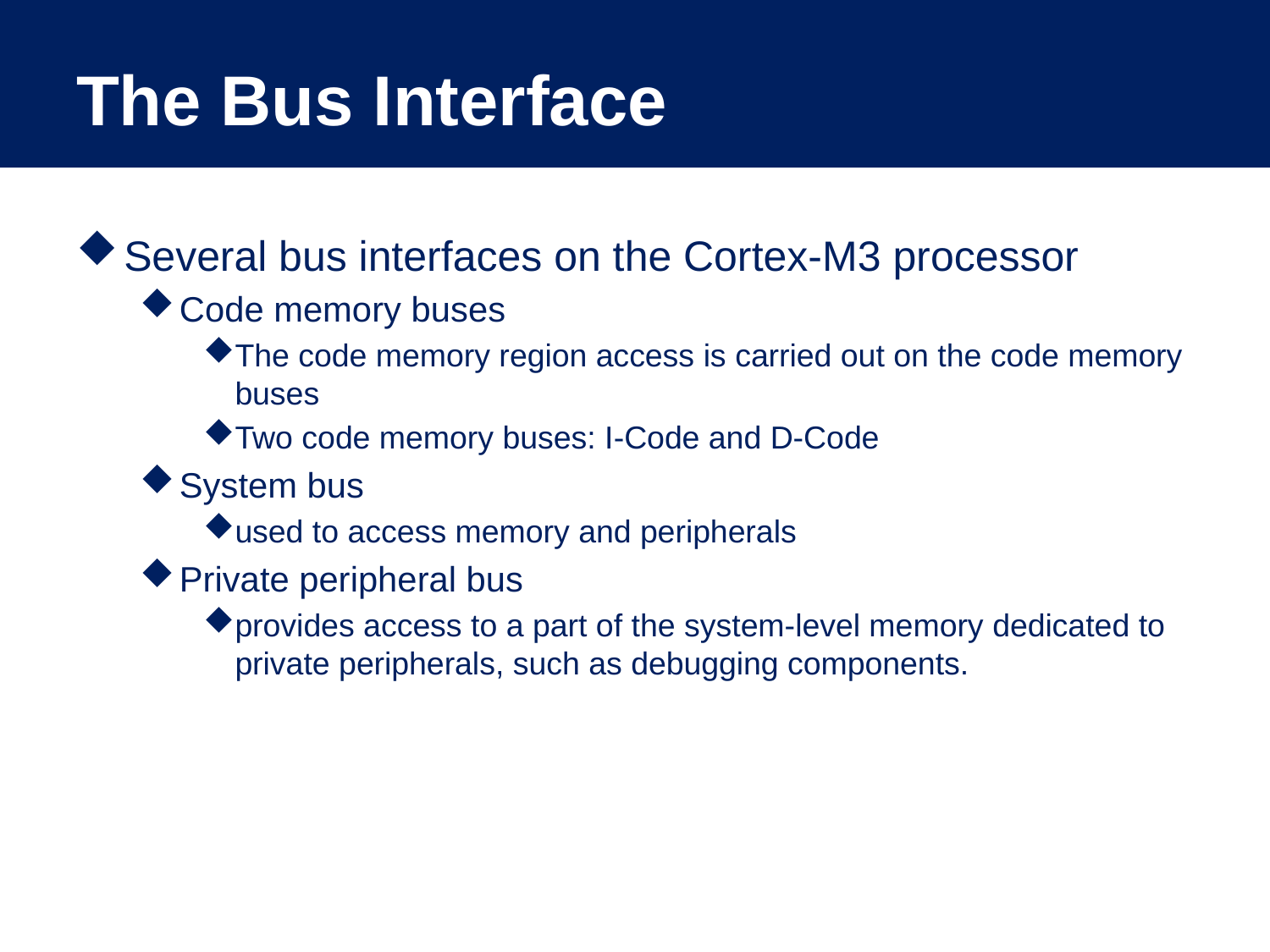

# The Bus Interface
Several bus interfaces on the Cortex-M3 processor
Code memory buses
The code memory region access is carried out on the code memory buses
Two code memory buses: I-Code and D-Code
System bus
used to access memory and peripherals
Private peripheral bus
provides access to a part of the system-level memory dedicated to private peripherals, such as debugging components.